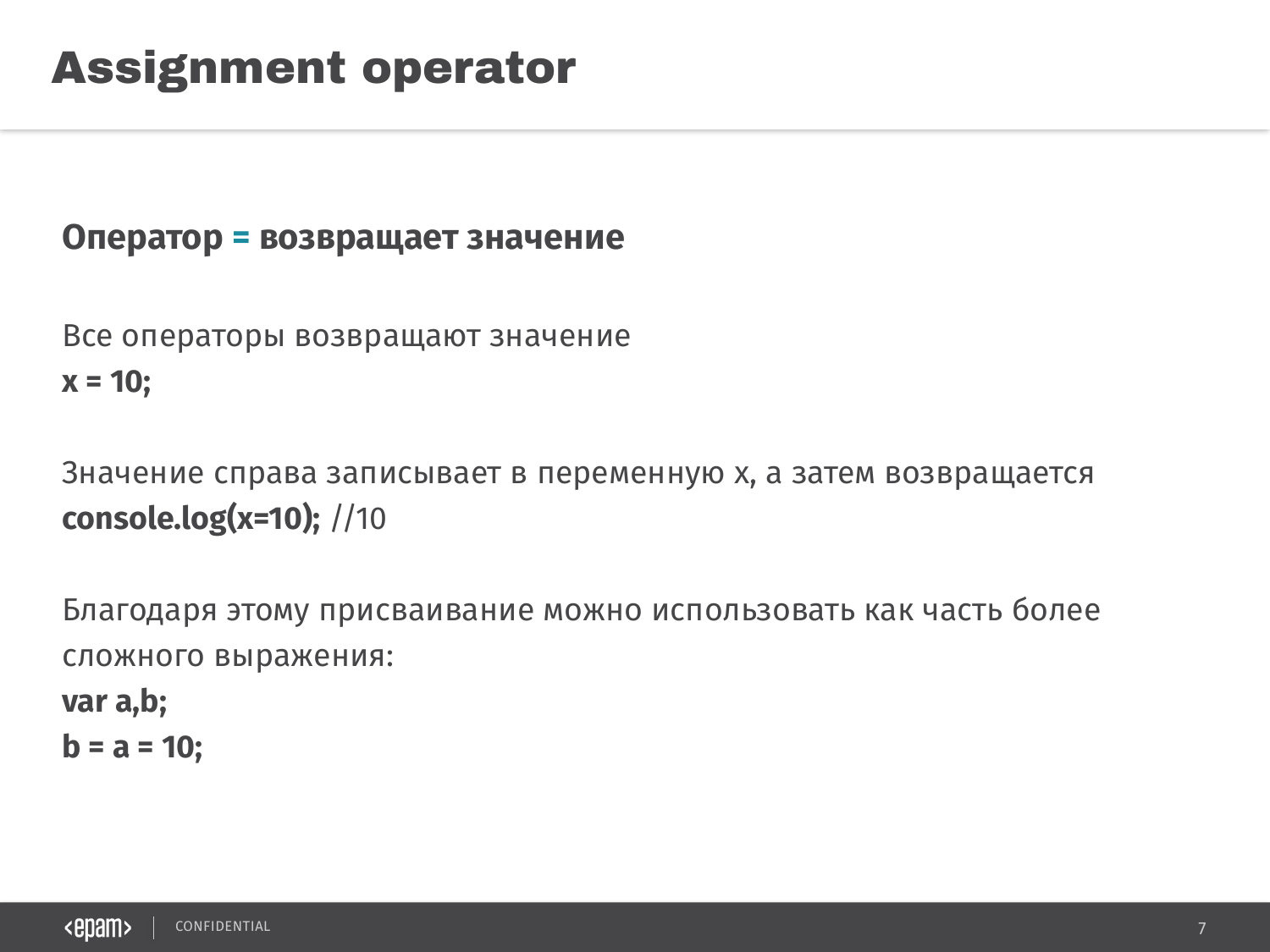

Assignment operator
Оператор = возвращает значение

Все операторы возвращают значение
x = 10;

Значение справа записывает в переменную x, а затем возвращается
console.log(x=10); //10

Благодаря этому присваивание можно использовать как часть более сложного выражения:
var a,b;
b = a = 10;